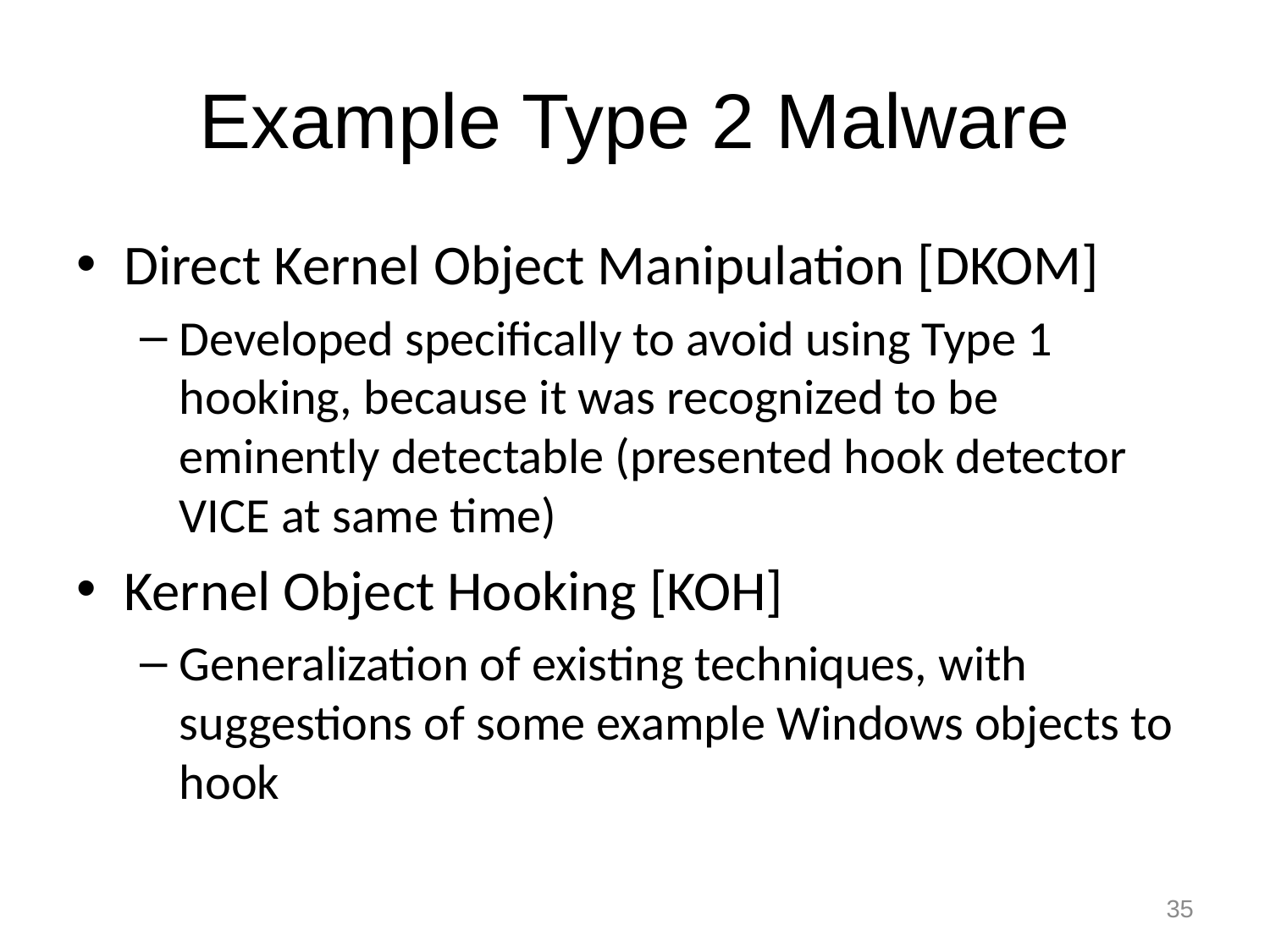

# Example Type 2 Malware
Direct Kernel Object Manipulation [DKOM]
Developed specifically to avoid using Type 1 hooking, because it was recognized to be eminently detectable (presented hook detector VICE at same time)
Kernel Object Hooking [KOH]
Generalization of existing techniques, with suggestions of some example Windows objects to hook
35